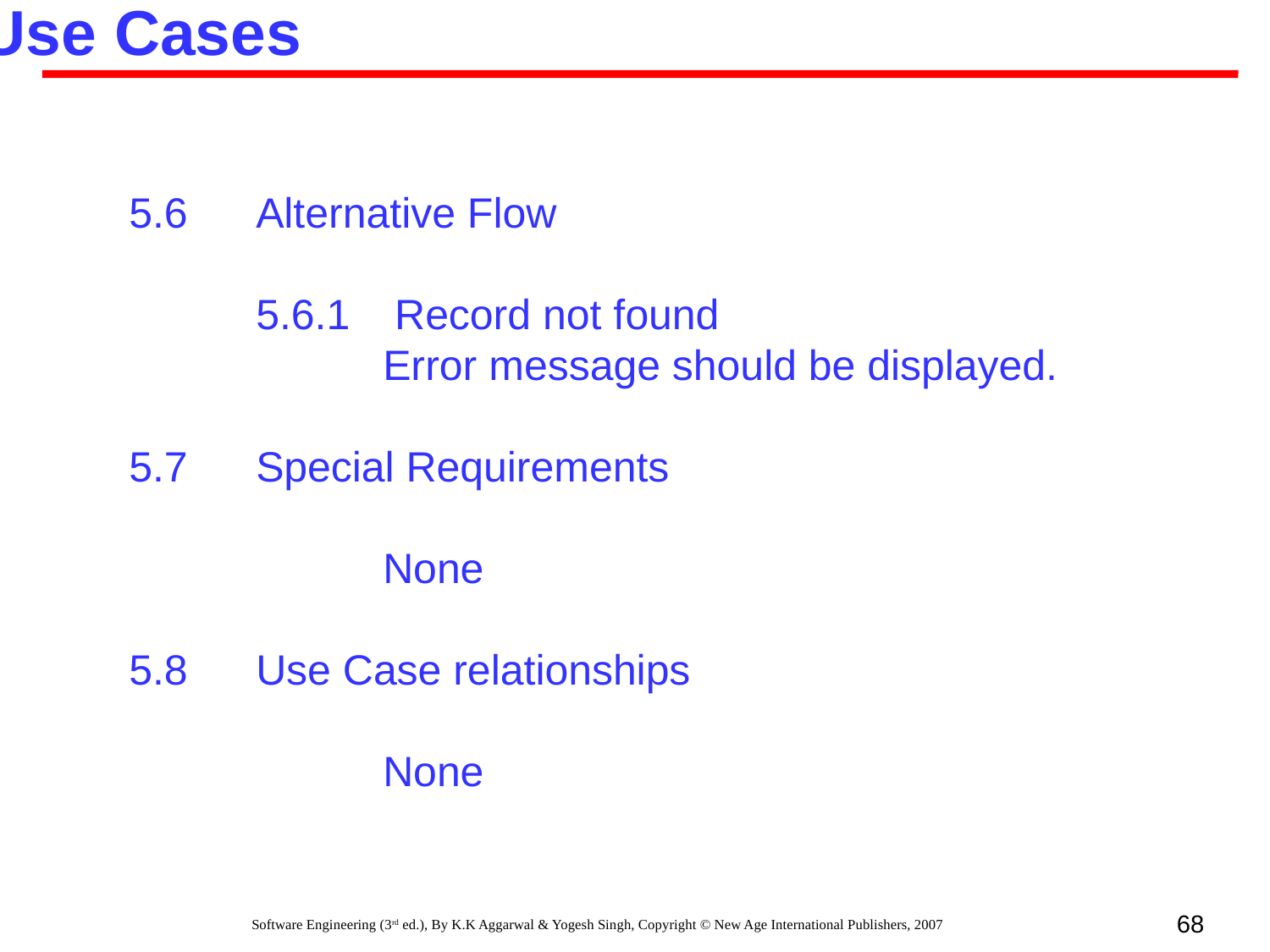

Use Cases

5.6 	Alternative Flow

	5.6.1	 Record not found
		Error message should be displayed.

5.7 	Special Requirements

		None

5.8	Use Case relationships

		None

68